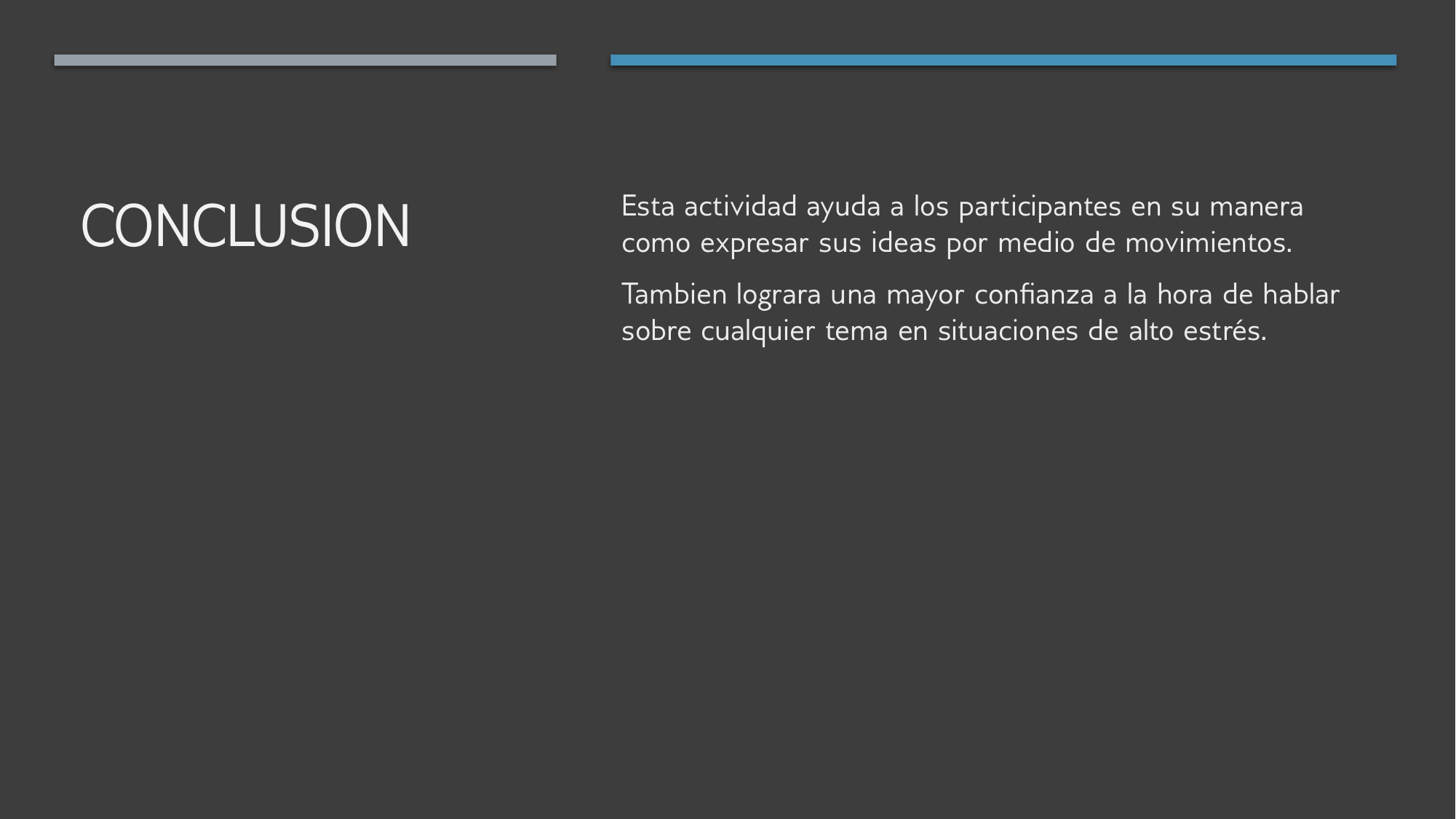

# conclusion
Esta actividad ayuda a los participantes en su manera como expresar sus ideas por medio de movimientos.
Tambien lograra una mayor confianza a la hora de hablar sobre cualquier tema en situaciones de alto estrés.